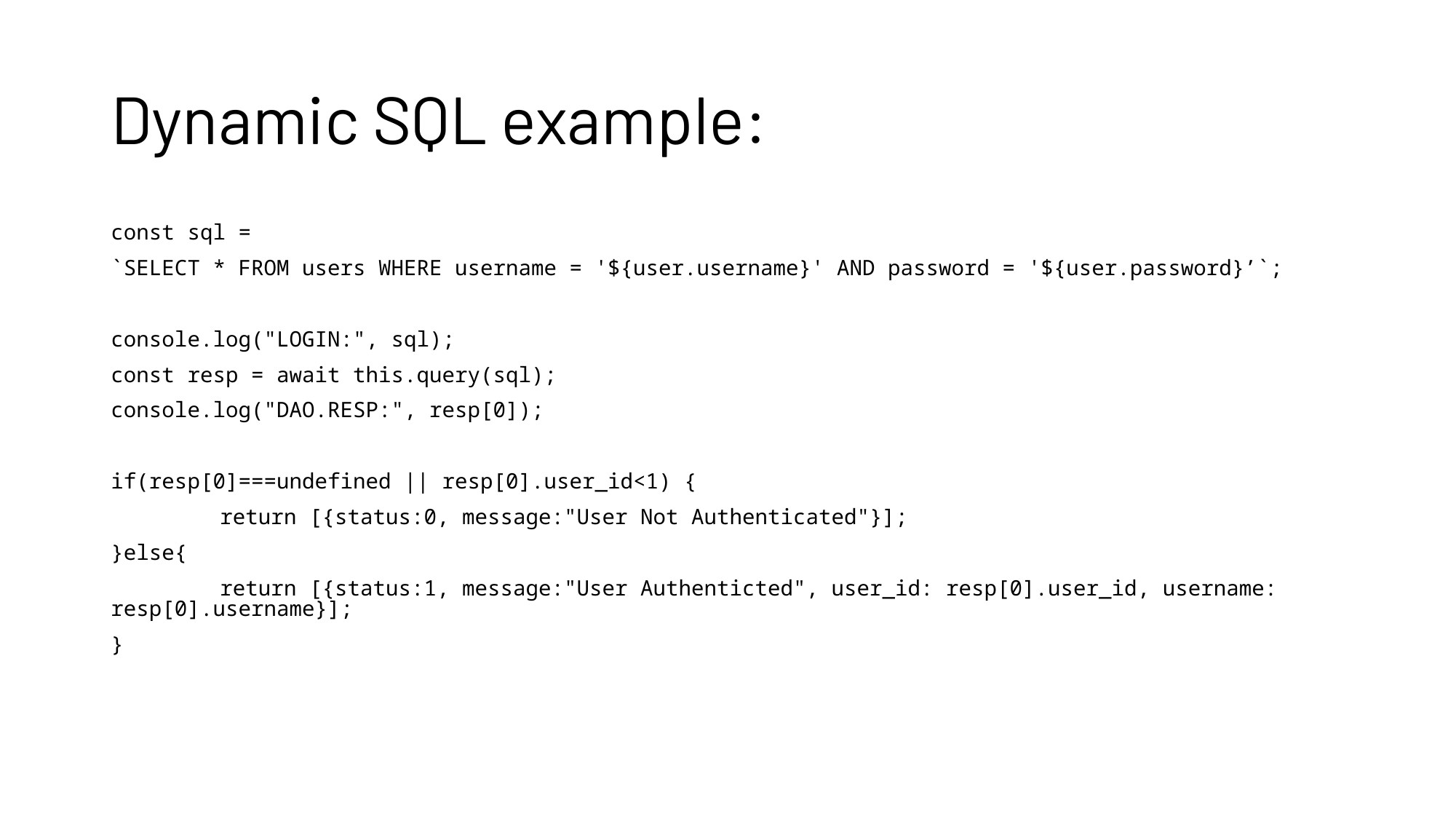

# Dynamic SQL example:
const sql =
`SELECT * FROM users WHERE username = '${user.username}' AND password = '${user.password}’`;

console.log("LOGIN:", sql);
const resp = await this.query(sql);
console.log("DAO.RESP:", resp[0]);

if(resp[0]===undefined || resp[0].user_id<1) {
	return [{status:0, message:"User Not Authenticated"}];
}else{
	return [{status:1, message:"User Authenticted", user_id: resp[0].user_id, username: resp[0].username}];
}